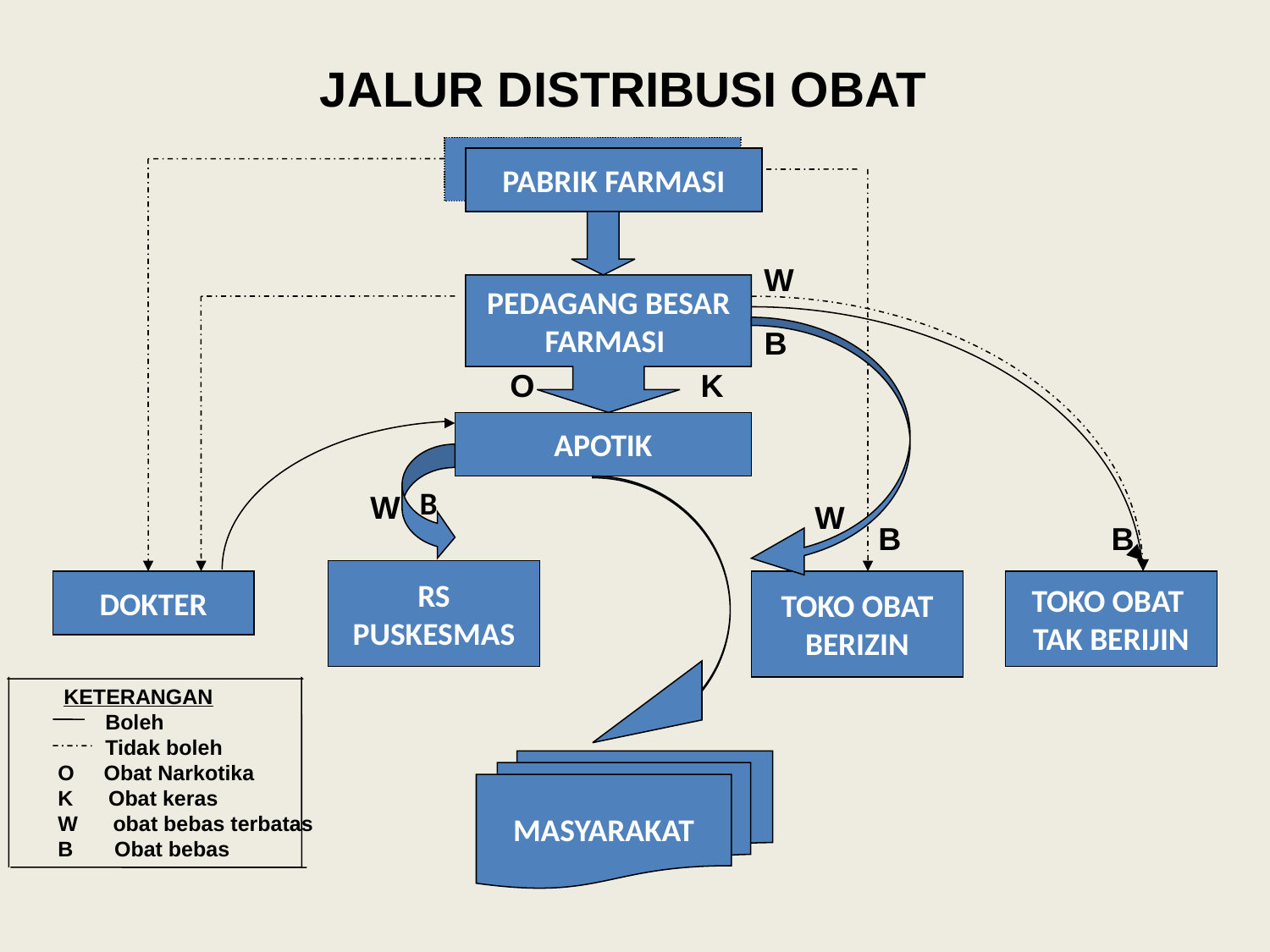

JALUR DISTRIBUSI OBAT

PABRIK FARMASI

W
PEDAGANG BESAR
FARMASI

B
O
K
APOTIK

B

W
W
B
B
RS
PUSKESMAS

DOKTER
TOKO OBAT
BERIZIN
TOKO OBAT
TAK BERIJIN

 KETERANGAN
        Boleh
        Tidak boleh
O     Obat Narkotika
K      Obat keras
W      obat bebas terbatas
B       Obat bebas

MASYARAKAT